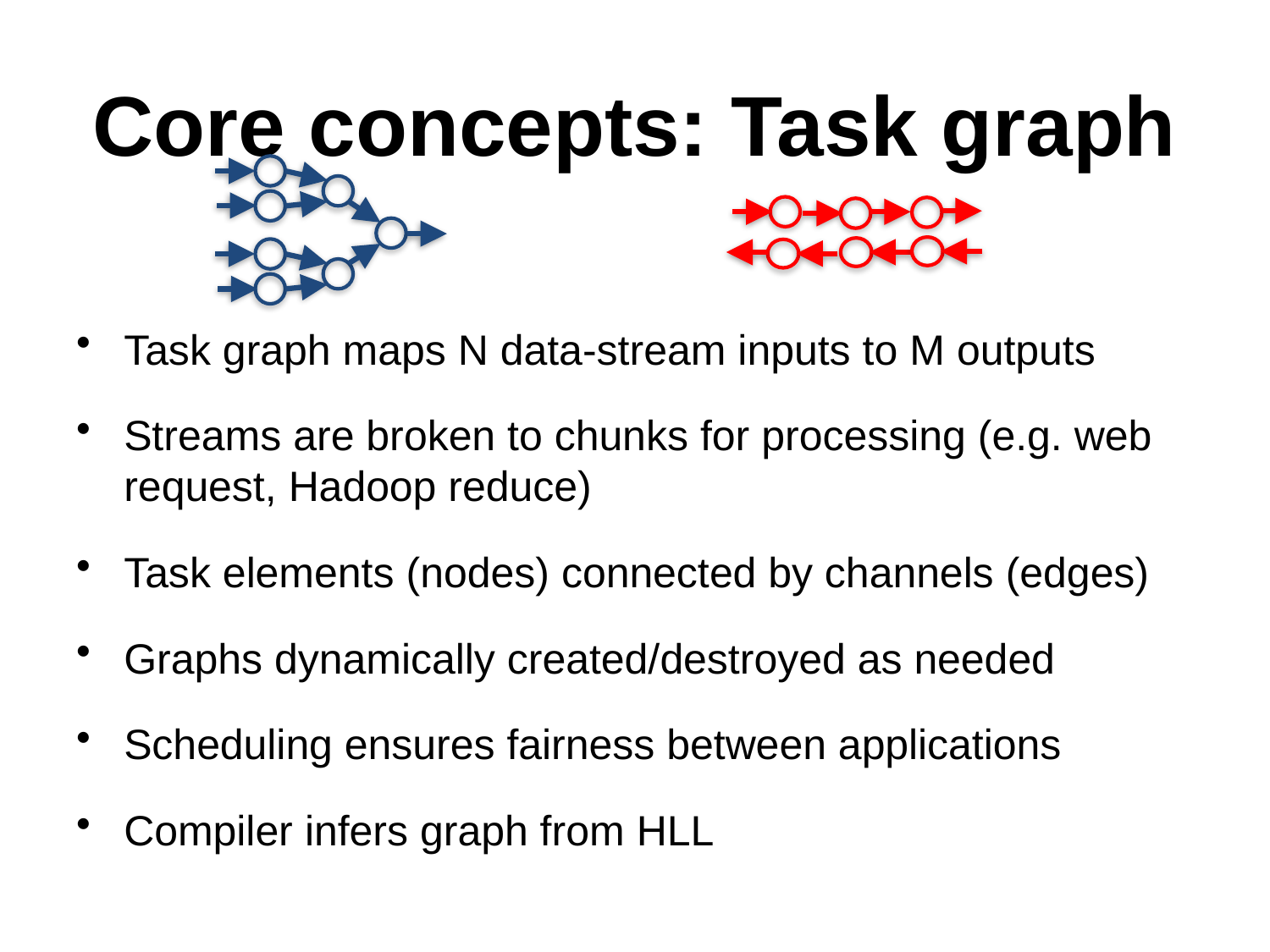

# Core concepts: Task graph

Task graph maps N data-stream inputs to M outputs
Streams are broken to chunks for processing (e.g. web request, Hadoop reduce)
Task elements (nodes) connected by channels (edges)
Graphs dynamically created/destroyed as needed
Scheduling ensures fairness between applications
Compiler infers graph from HLL